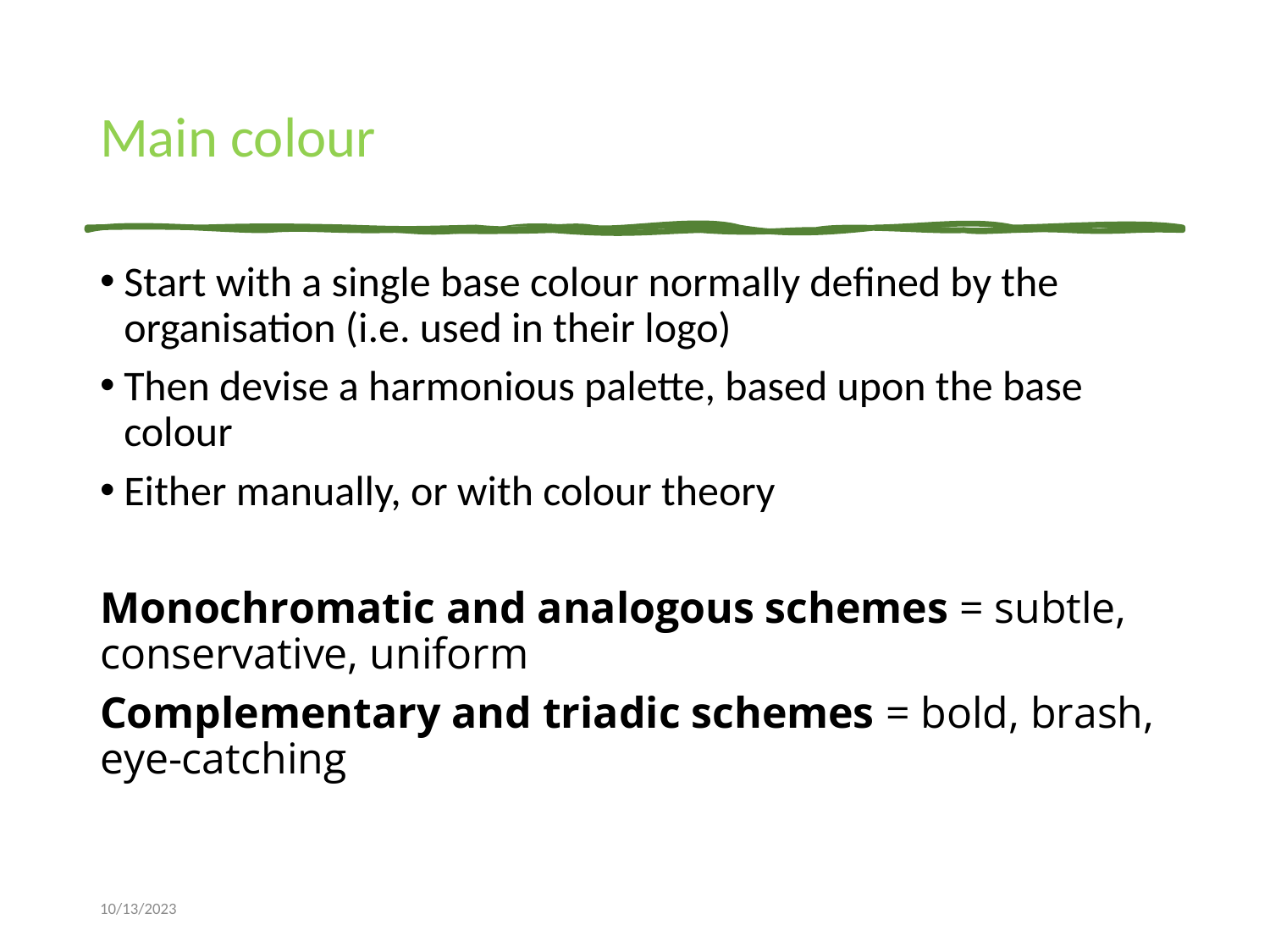

# Main colour
Start with a single base colour normally defined by the organisation (i.e. used in their logo)
Then devise a harmonious palette, based upon the base colour
Either manually, or with colour theory

Monochromatic and analogous schemes = subtle, conservative, uniform
Complementary and triadic schemes = bold, brash, eye-catching

10/13/2023